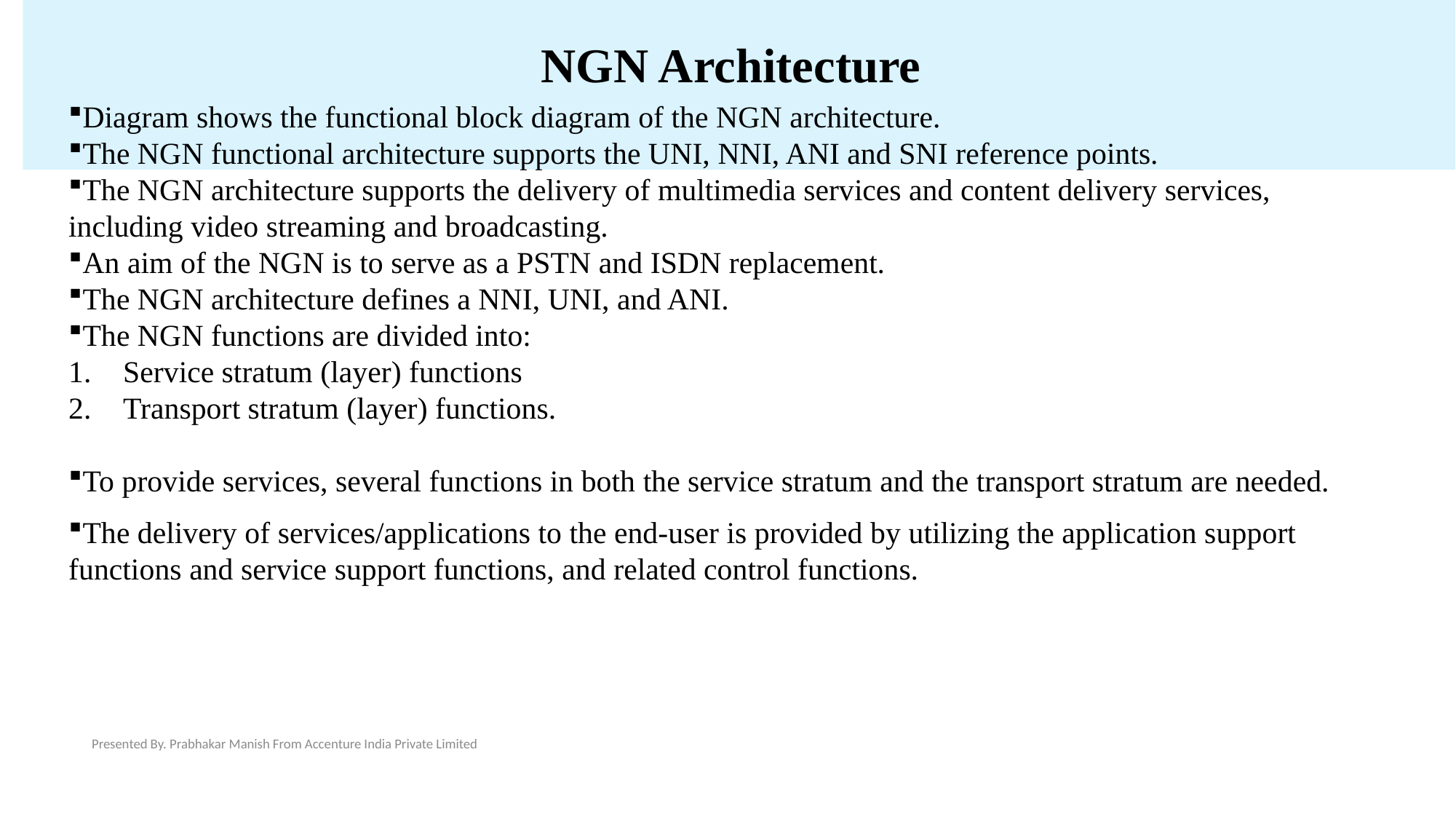

# NGN Architecture
Diagram shows the functional block diagram of the NGN architecture.
The NGN functional architecture supports the UNI, NNI, ANI and SNI reference points.
The NGN architecture supports the delivery of multimedia services and content delivery services, including video streaming and broadcasting.
An aim of the NGN is to serve as a PSTN and ISDN replacement.
The NGN architecture defines a NNI, UNI, and ANI.
The NGN functions are divided into:
Service stratum (layer) functions
Transport stratum (layer) functions.

To provide services, several functions in both the service stratum and the transport stratum are needed.
The delivery of services/applications to the end-user is provided by utilizing the application support functions and service support functions, and related control functions.

Presented By. Prabhakar Manish From Accenture India Private Limited